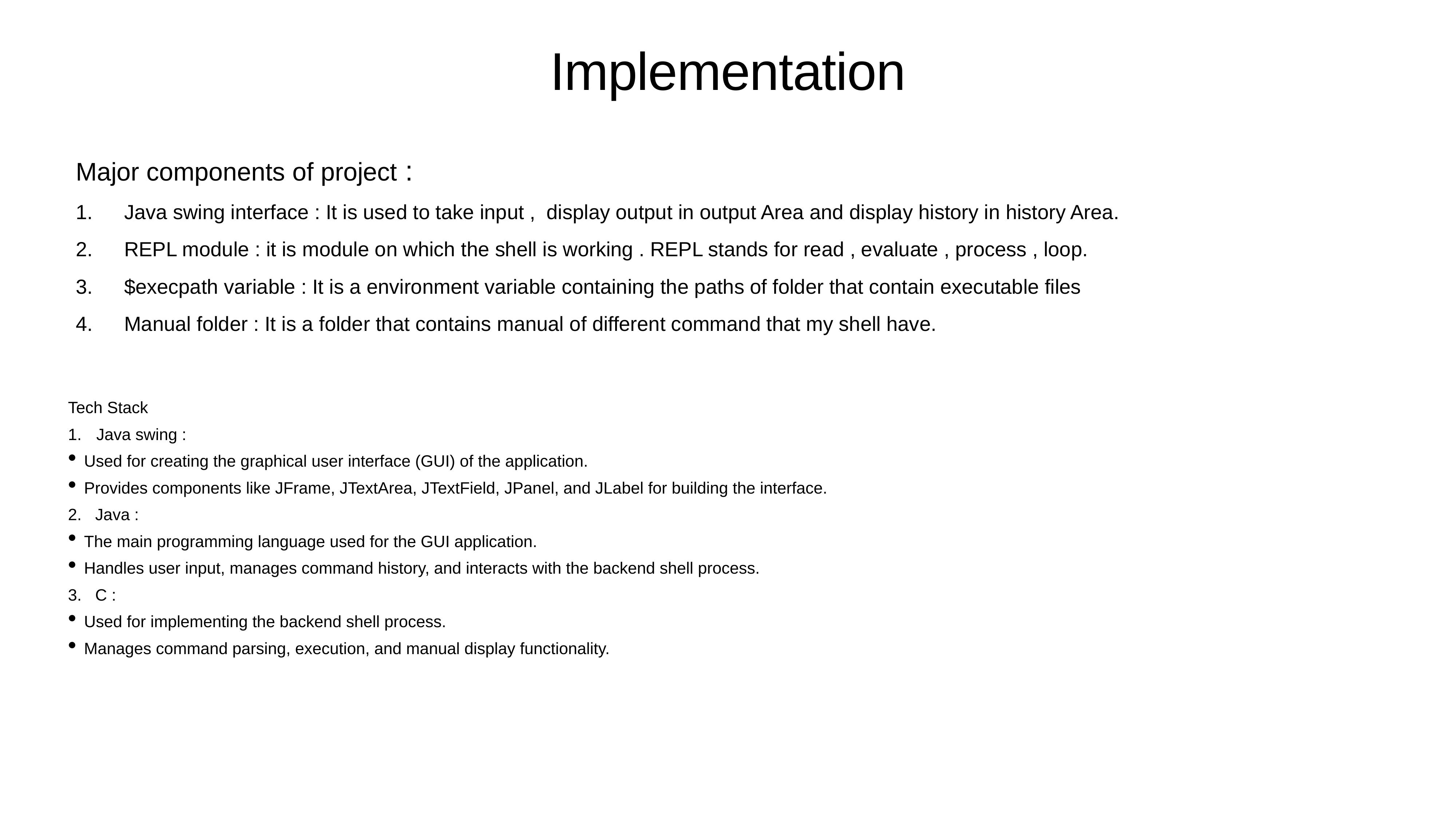

# Implementation
Major components of project :
Java swing interface : It is used to take input ,  display output in output Area and display history in history Area.
REPL module : it is module on which the shell is working . REPL stands for read , evaluate , process , loop.
$execpath variable : It is a environment variable containing the paths of folder that contain executable files
Manual folder : It is a folder that contains manual of different command that my shell have.
Tech Stack
Java swing :
Used for creating the graphical user interface (GUI) of the application.
Provides components like JFrame, JTextArea, JTextField, JPanel, and JLabel for building the interface.
2.   Java :
The main programming language used for the GUI application.
Handles user input, manages command history, and interacts with the backend shell process.
3.   C :
Used for implementing the backend shell process.
Manages command parsing, execution, and manual display functionality.